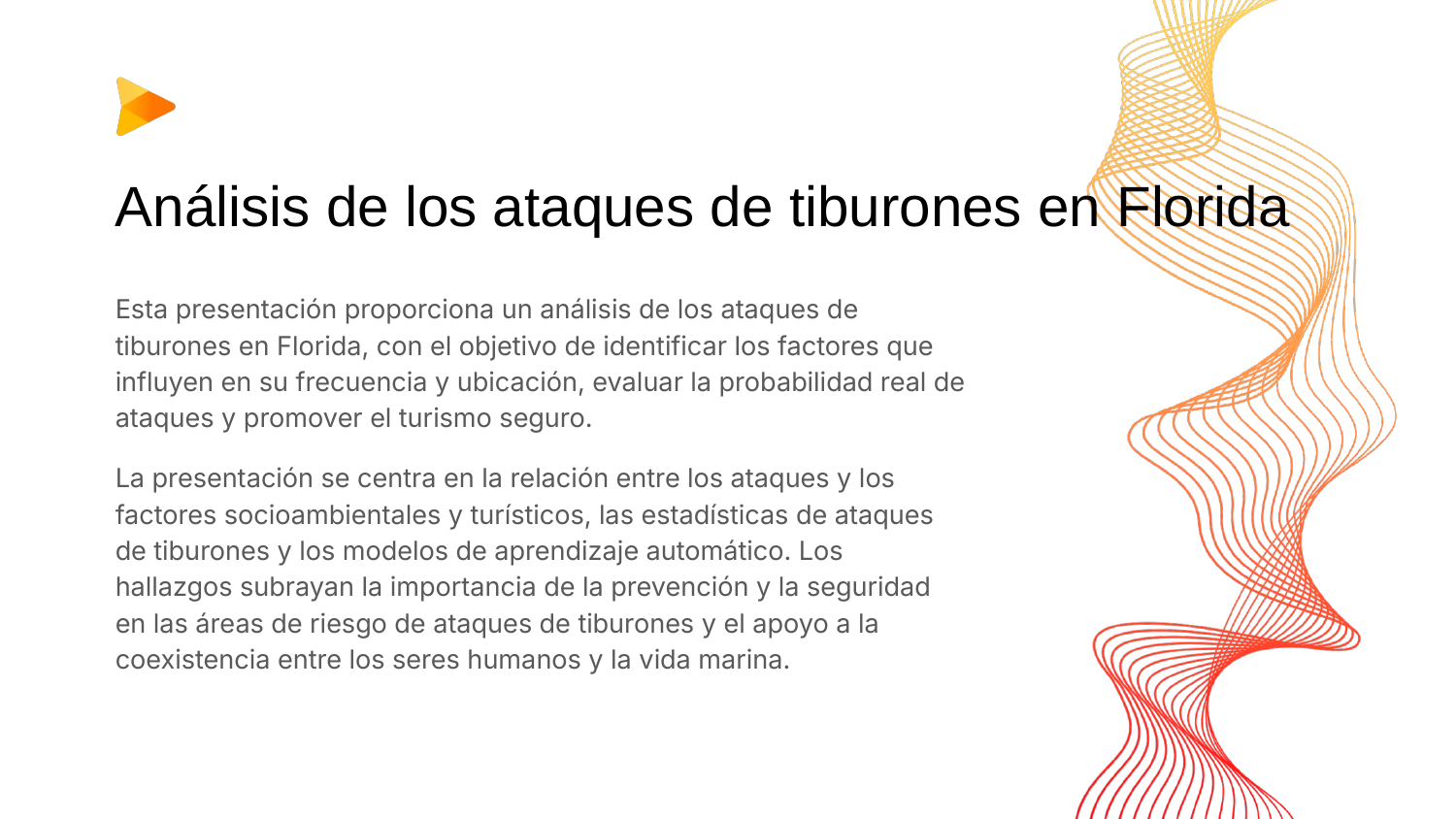

# Análisis de los ataques de tiburones en Florida
Esta presentación proporciona un análisis de los ataques de tiburones en Florida, con el objetivo de identificar los factores que influyen en su frecuencia y ubicación, evaluar la probabilidad real de ataques y promover el turismo seguro.
La presentación se centra en la relación entre los ataques y los factores socioambientales y turísticos, las estadísticas de ataques de tiburones y los modelos de aprendizaje automático. Los hallazgos subrayan la importancia de la prevención y la seguridad en las áreas de riesgo de ataques de tiburones y el apoyo a la coexistencia entre los seres humanos y la vida marina.